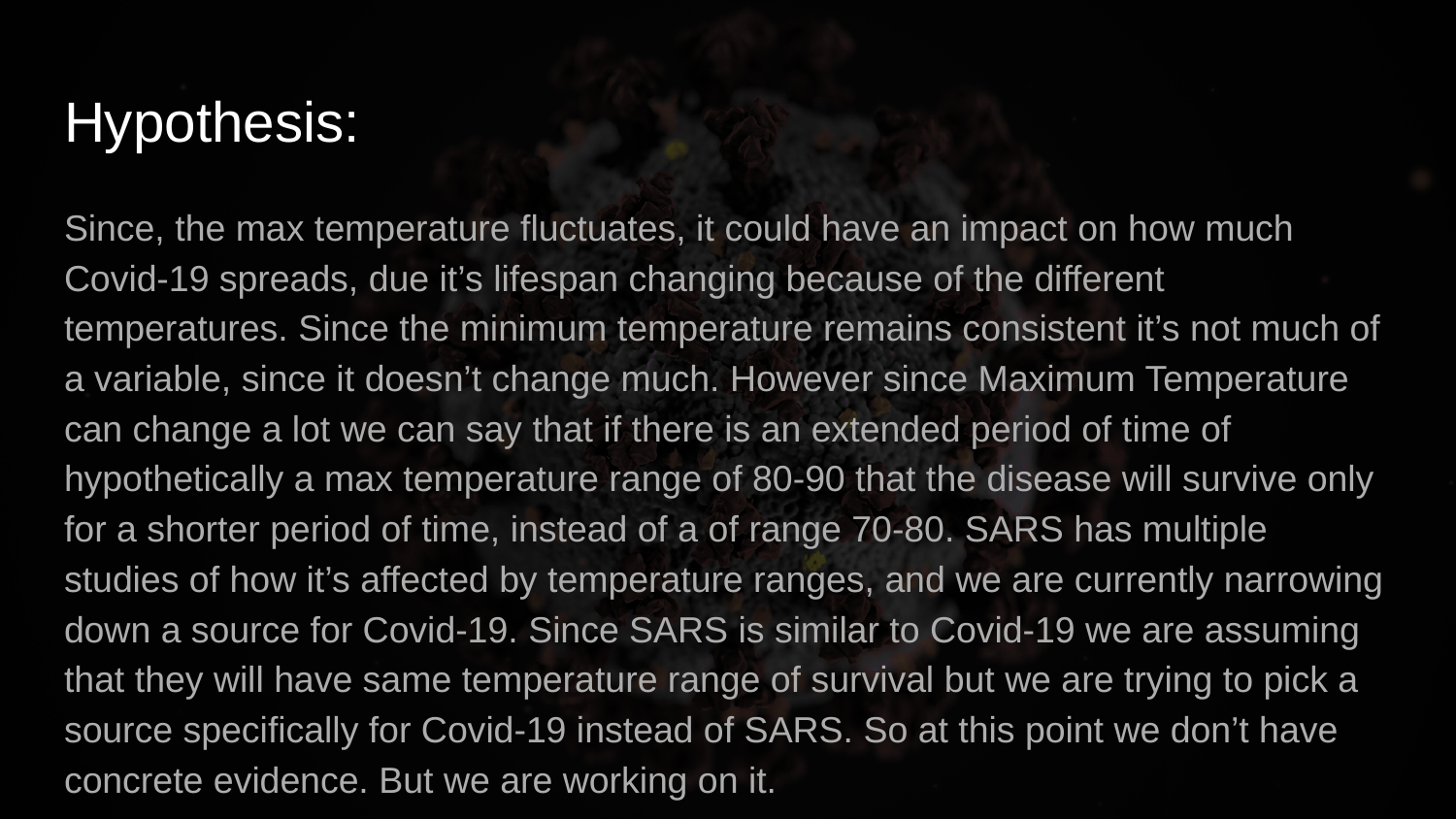

# Hypothesis:
Since, the max temperature fluctuates, it could have an impact on how much Covid-19 spreads, due it’s lifespan changing because of the different temperatures. Since the minimum temperature remains consistent it’s not much of a variable, since it doesn’t change much. However since Maximum Temperature can change a lot we can say that if there is an extended period of time of hypothetically a max temperature range of 80-90 that the disease will survive only for a shorter period of time, instead of a of range 70-80. SARS has multiple studies of how it’s affected by temperature ranges, and we are currently narrowing down a source for Covid-19. Since SARS is similar to Covid-19 we are assuming that they will have same temperature range of survival but we are trying to pick a source specifically for Covid-19 instead of SARS. So at this point we don’t have concrete evidence. But we are working on it.